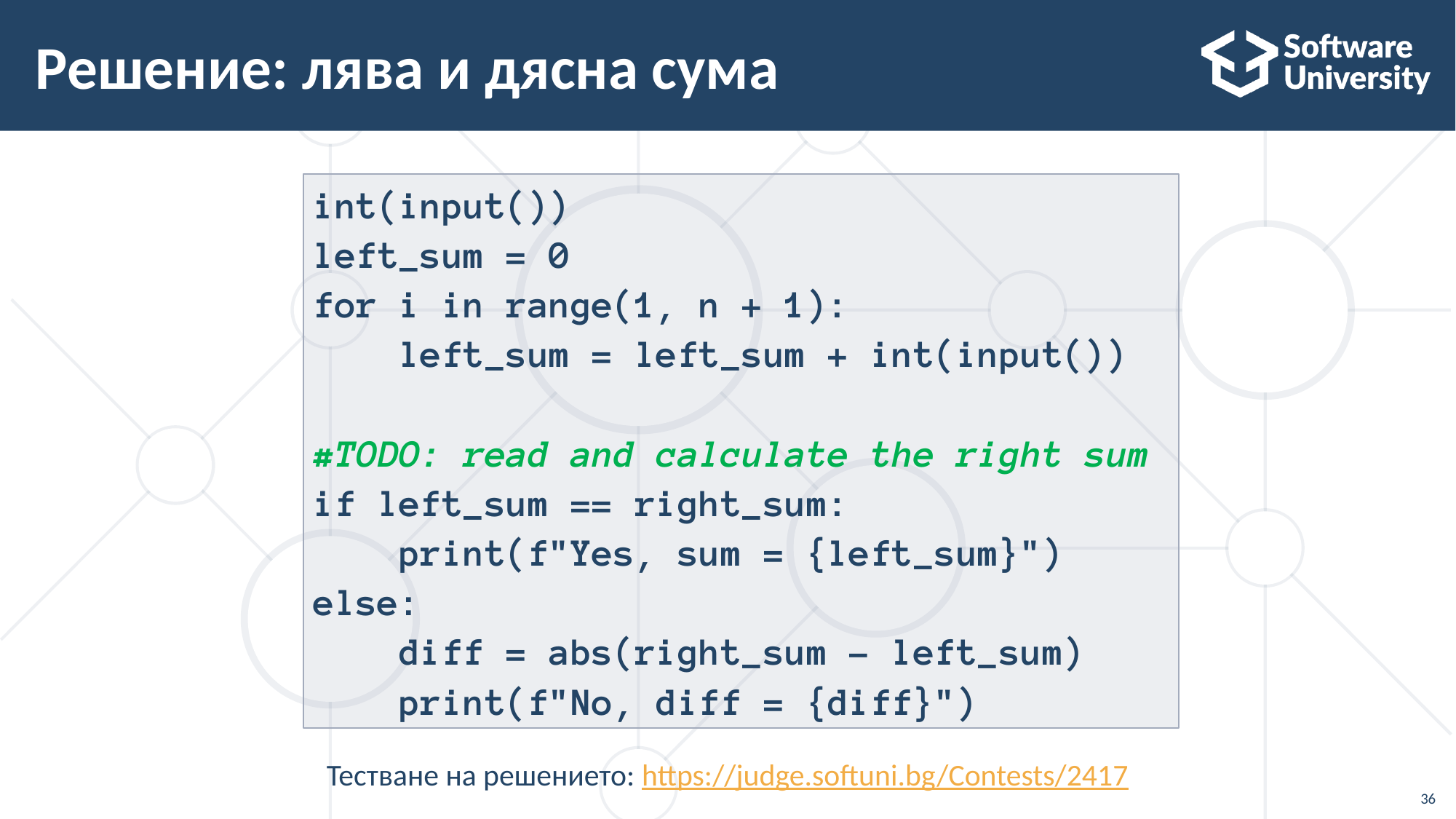

# Решение: лява и дясна сума
int(input())
left_sum = 0
for i in range(1, n + 1):
    left_sum = left_sum + int(input())

#TODO: read and calculate the right sum
if left_sum == right_sum:
    print(f"Yes, sum = {left_sum}")
еlse:
    diff = abs(right_sum - left_sum)
    print(f"No, diff = {diff}")
Тестване на решението: https://judge.softuni.bg/Contests/2417
36